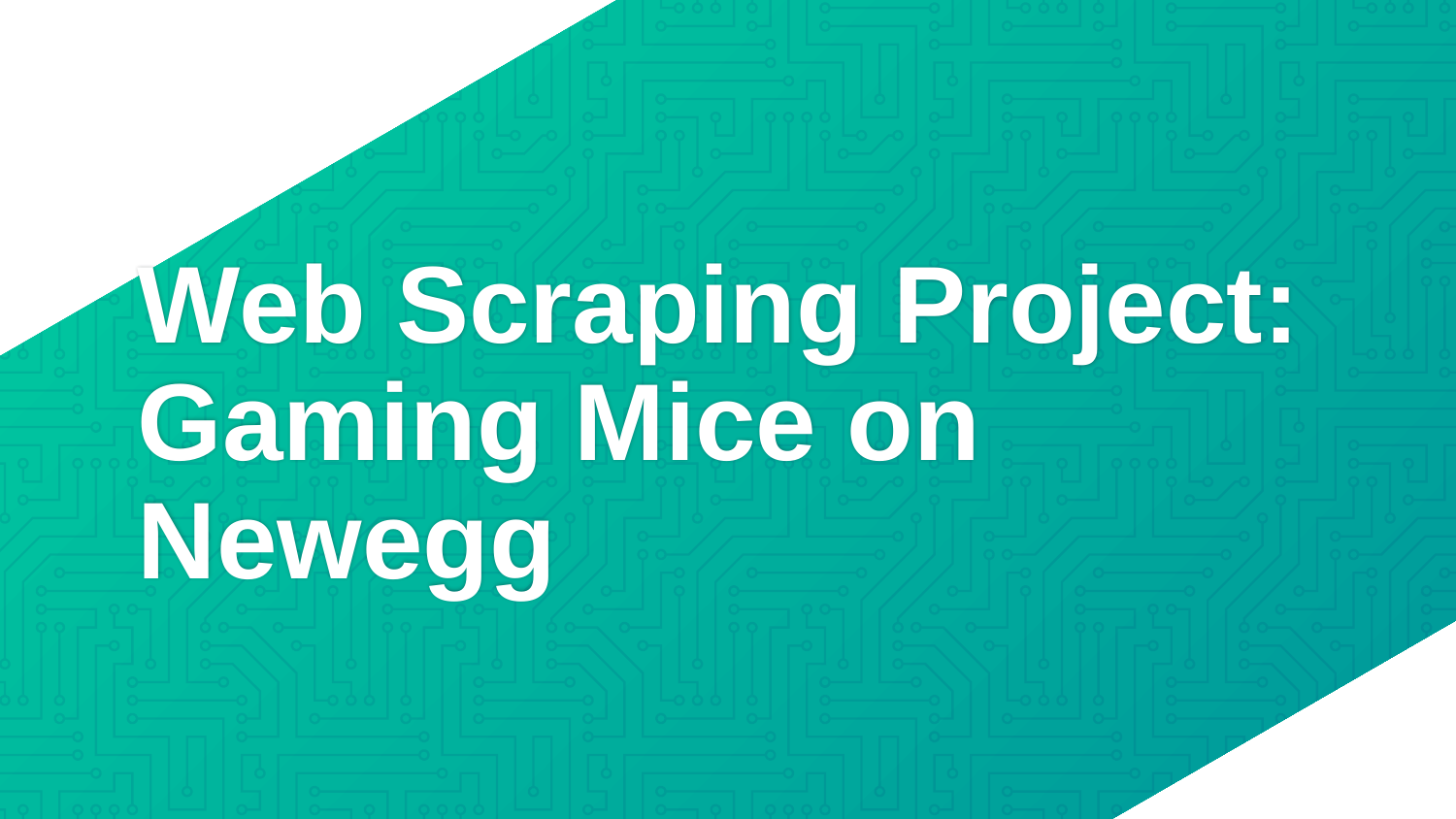

# Web Scraping Project: Gaming Mice on Newegg